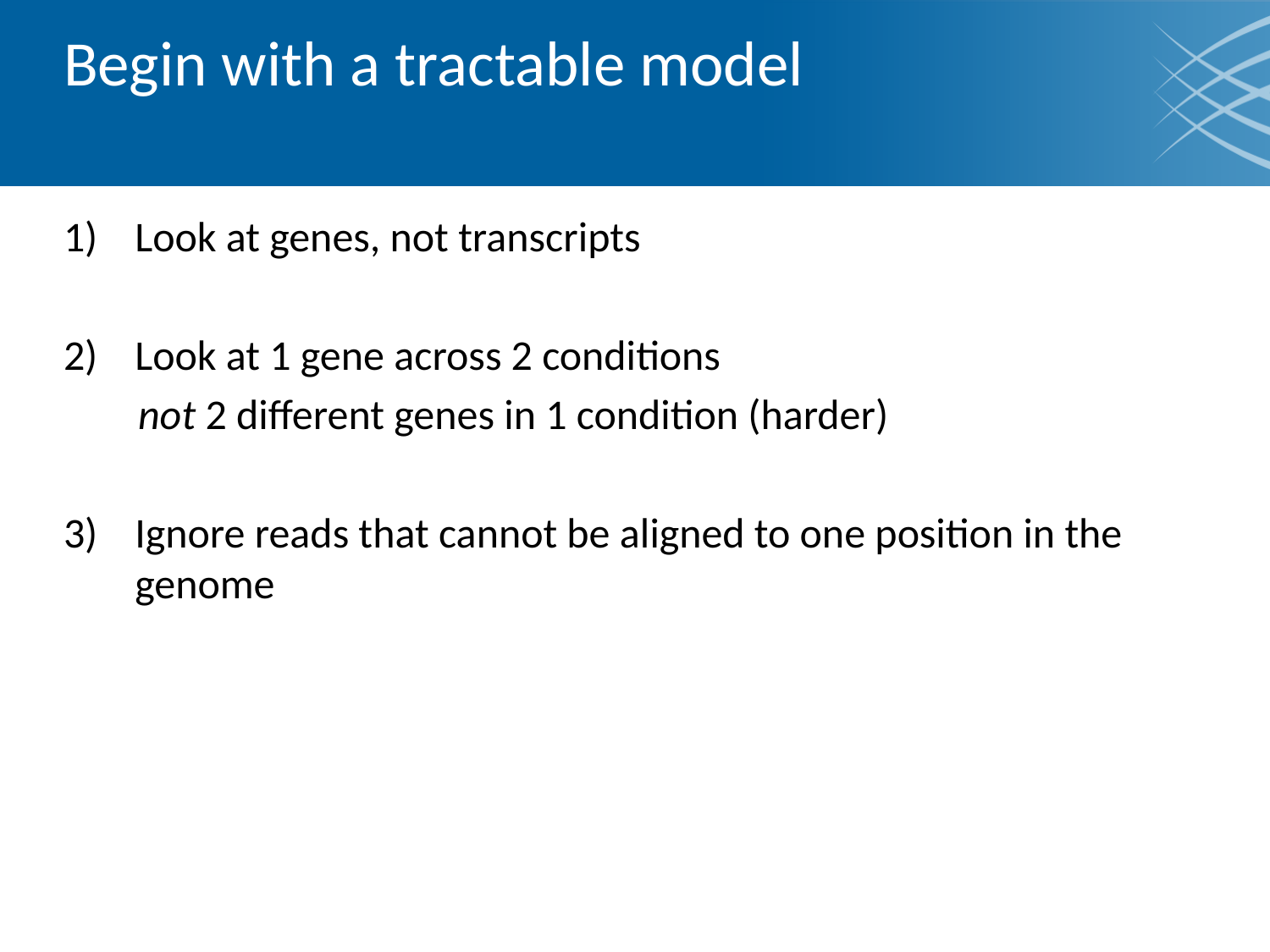

# Begin with a tractable model
Look at genes, not transcripts

Look at 1 gene across 2 conditions
  not 2 different genes in 1 condition (harder)

Ignore reads that cannot be aligned to one position in the genome